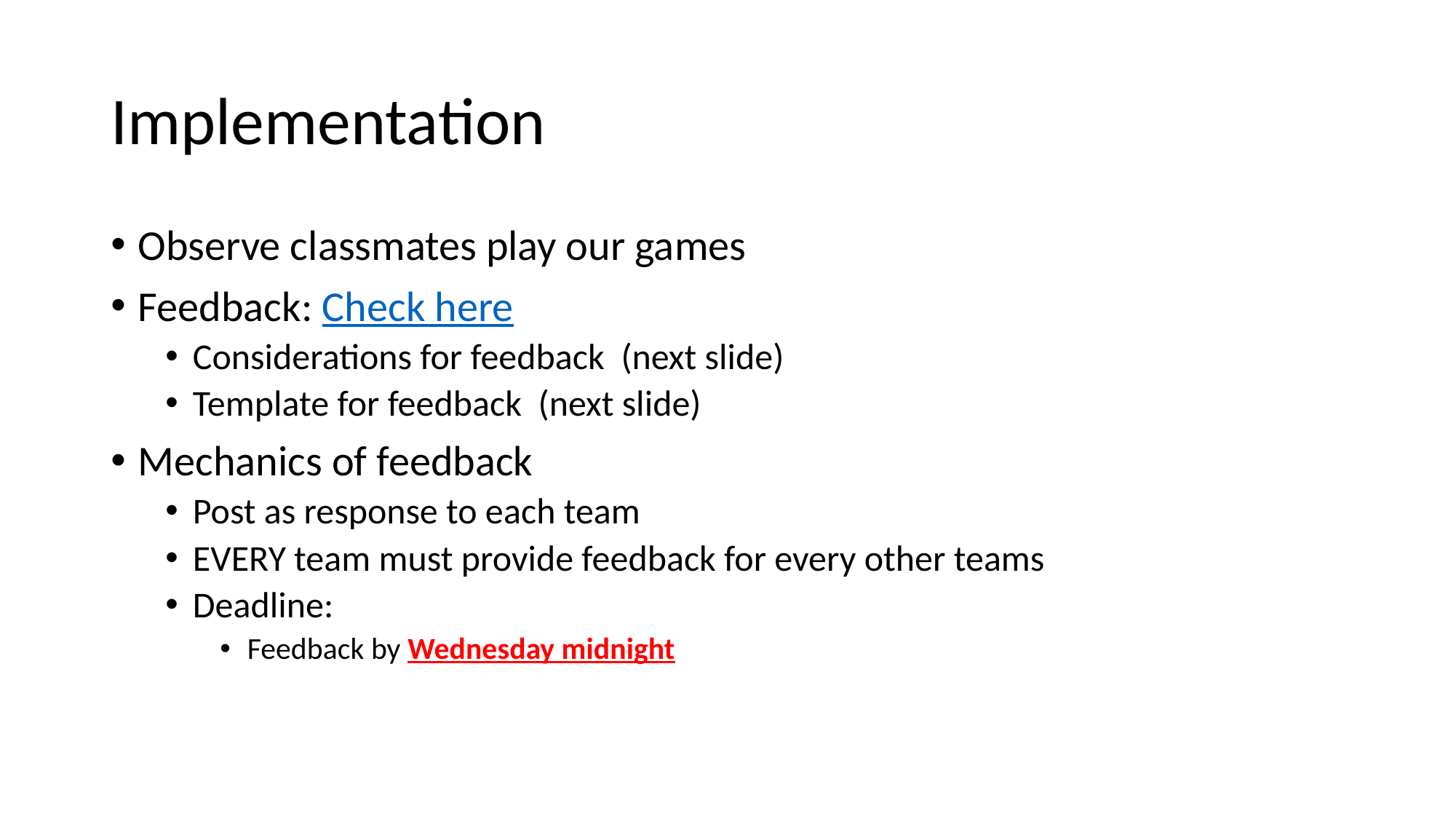

# Implementation
Observe classmates play our games
Feedback: Check here
Considerations for feedback  (next slide)
Template for feedback  (next slide)
Mechanics of feedback
Post as response to each team
EVERY team must provide feedback for every other teams
Deadline:
Feedback by Wednesday midnight